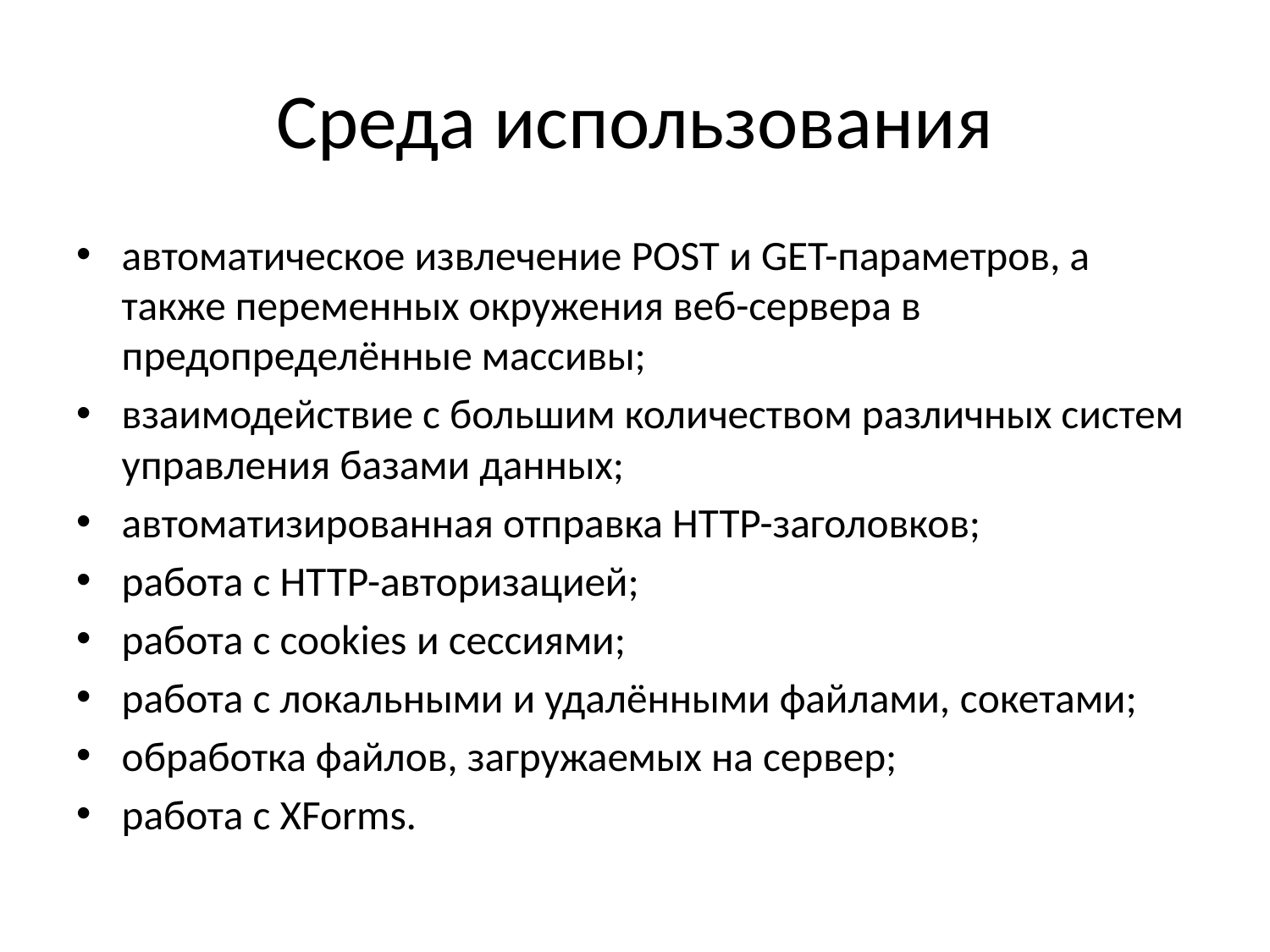

# Среда использования
автоматическое извлечение POST и GET-параметров, а также переменных окружения веб-сервера в предопределённые массивы;
взаимодействие с большим количеством различных систем управления базами данных;
автоматизированная отправка HTTP-заголовков;
работа с HTTP-авторизацией;
работа с cookies и сессиями;
работа с локальными и удалёнными файлами, сокетами;
обработка файлов, загружаемых на сервер;
работа с XForms.